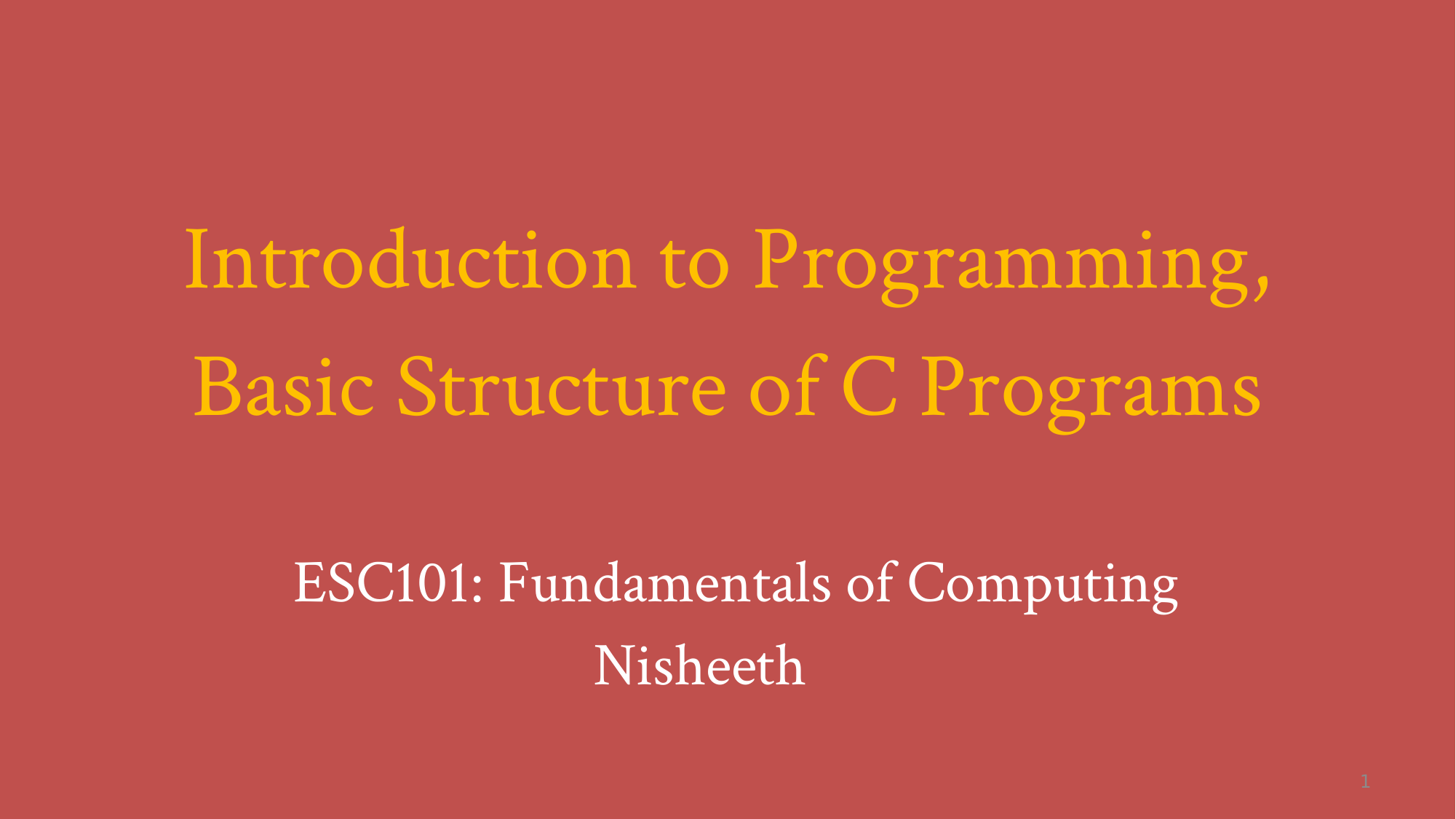

Introduction to Programming,
Basic Structure of C Programs
# ESC101: Fundamentals of Computing
  Nisheeth

1